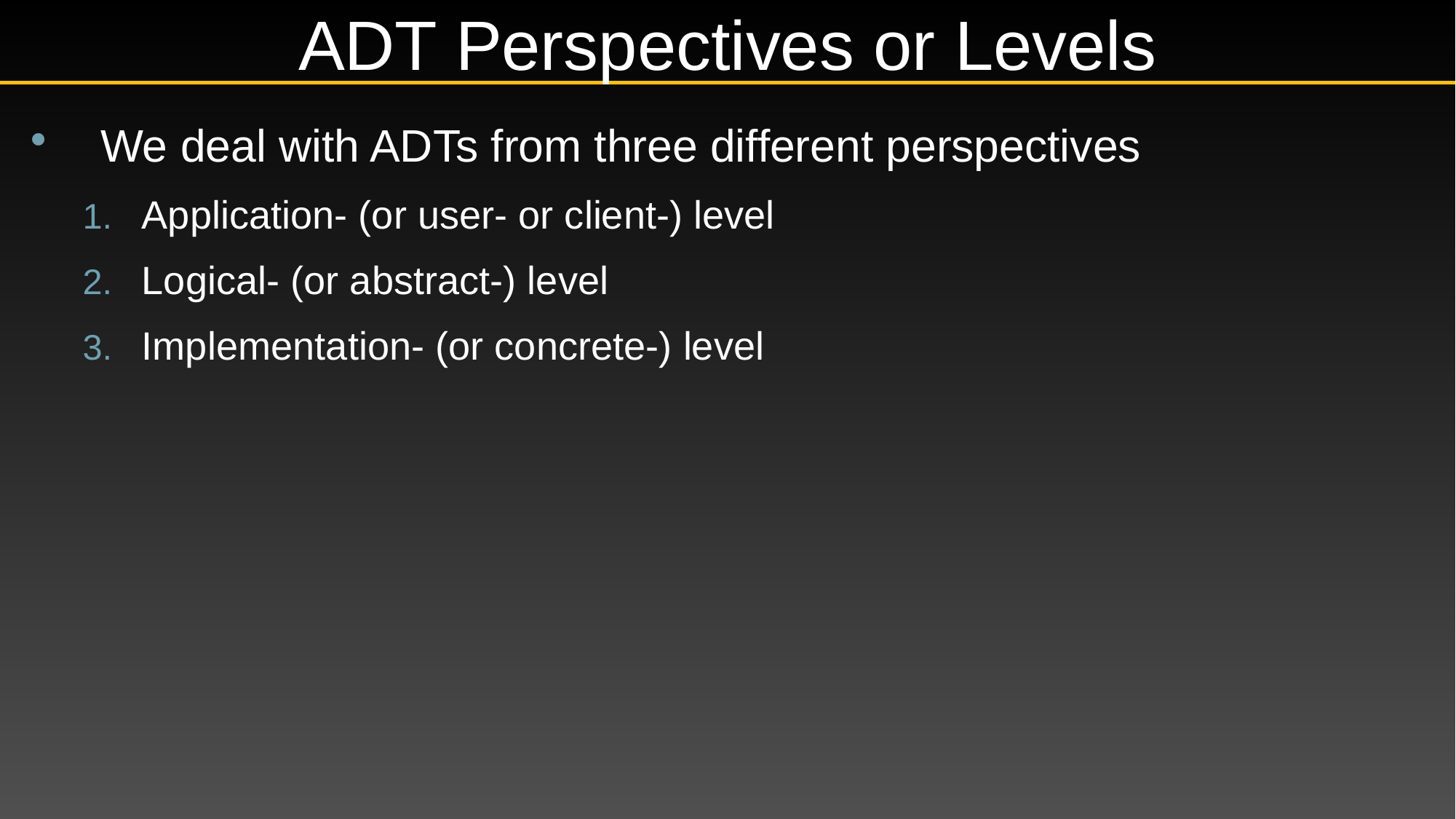

# ADT Perspectives or Levels
We deal with ADTs from three different perspectives
Application- (or user- or client-) level
Logical- (or abstract-) level
Implementation- (or concrete-) level